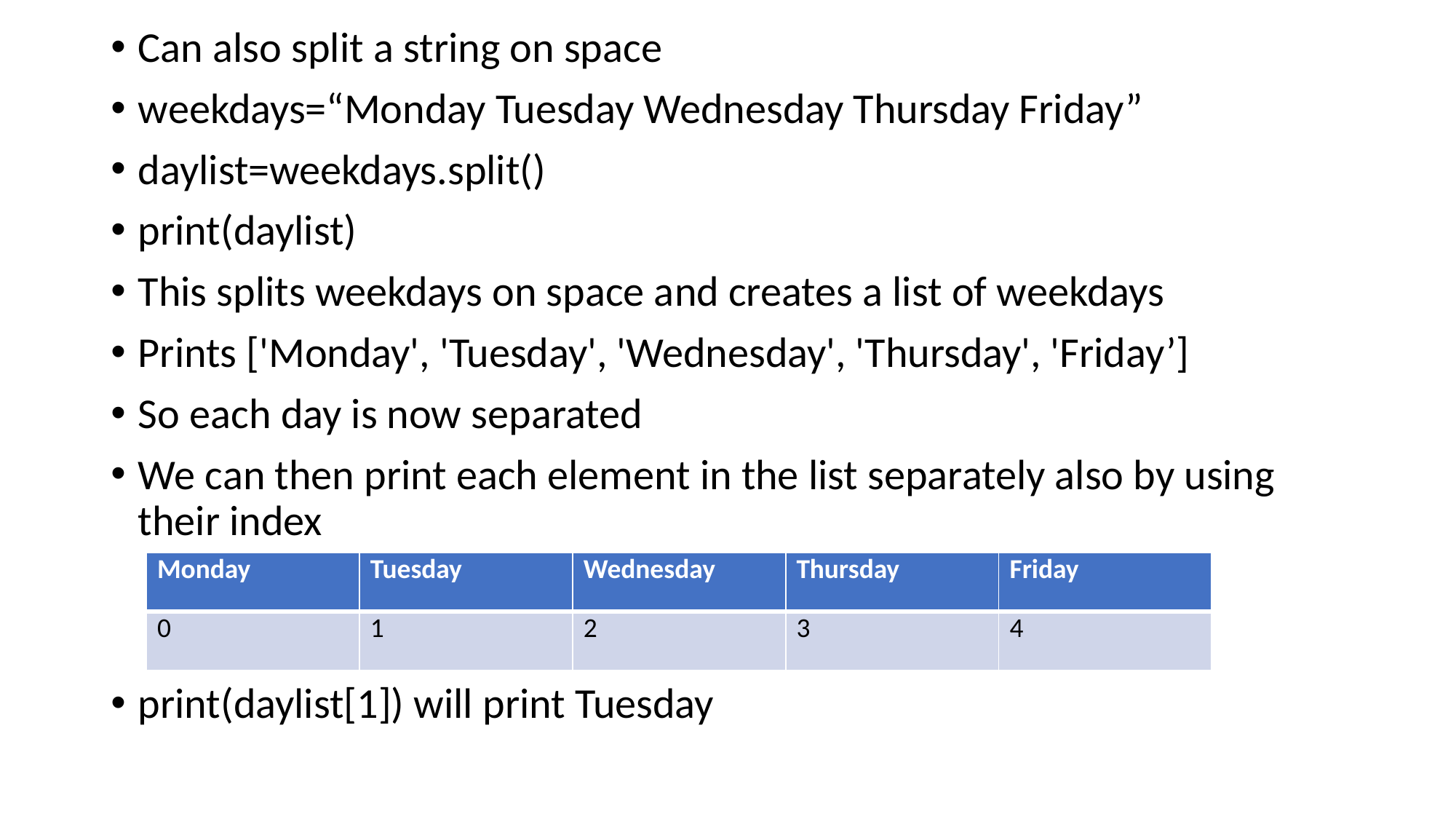

Can also split a string on space
weekdays=“Monday Tuesday Wednesday Thursday Friday”
daylist=weekdays.split()
print(daylist)
This splits weekdays on space and creates a list of weekdays
Prints ['Monday', 'Tuesday', 'Wednesday', 'Thursday', 'Friday’]
So each day is now separated
We can then print each element in the list separately also by using their index

print(daylist[1]) will print Tuesday
| Monday | Tuesday | Wednesday | Thursday | Friday |
| --- | --- | --- | --- | --- |
| 0 | 1 | 2 | 3 | 4 |